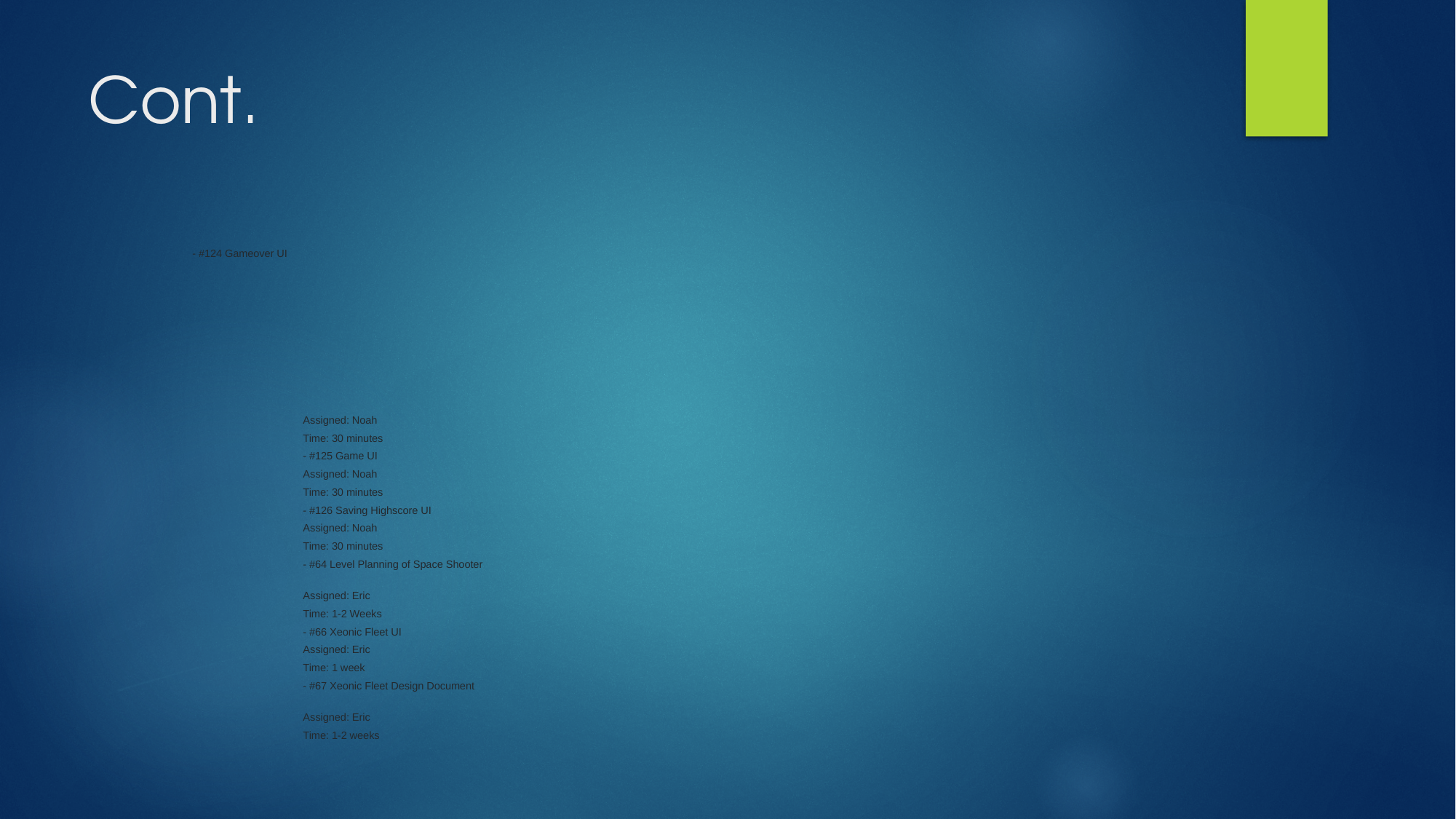

# Cont.
| - #124 Gameover UI |  |
| --- | --- |
|  | Assigned: Noah |
|  | Time: 30 minutes |
|  | - #125 Game UI |
|  | Assigned: Noah |
|  | Time: 30 minutes |
|  | - #126 Saving Highscore UI |
|  | Assigned: Noah |
|  | Time: 30 minutes |
|  | - #64 Level Planning of Space Shooter |
|  | Assigned: Eric |
|  | Time: 1-2 Weeks |
|  | - #66 Xeonic Fleet UI |
|  | Assigned: Eric |
|  | Time: 1 week |
|  | - #67 Xeonic Fleet Design Document |
|  | Assigned: Eric |
|  | Time: 1-2 weeks |